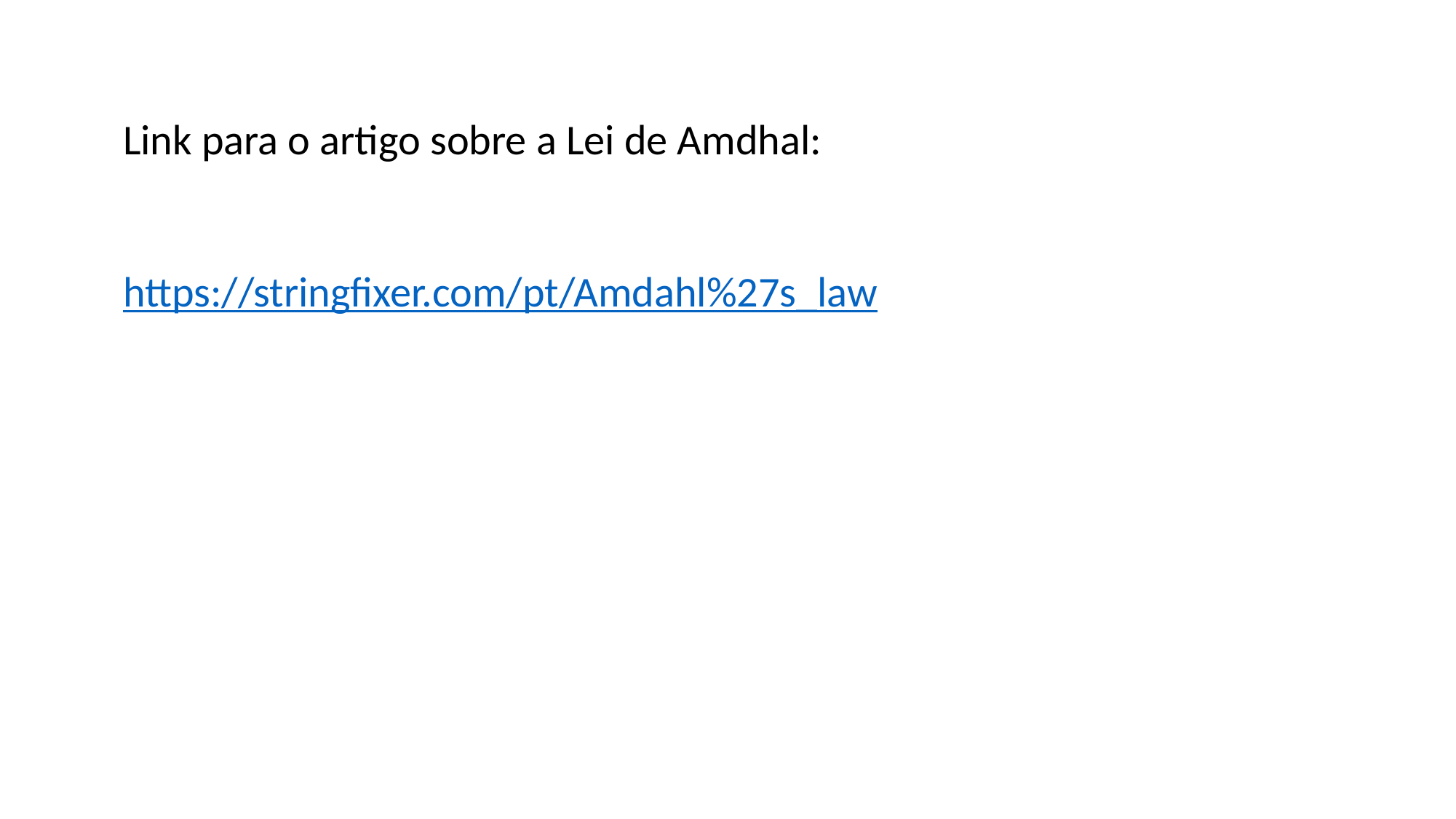

Link para o artigo sobre a Lei de Amdhal:

https://stringfixer.com/pt/Amdahl%27s_law